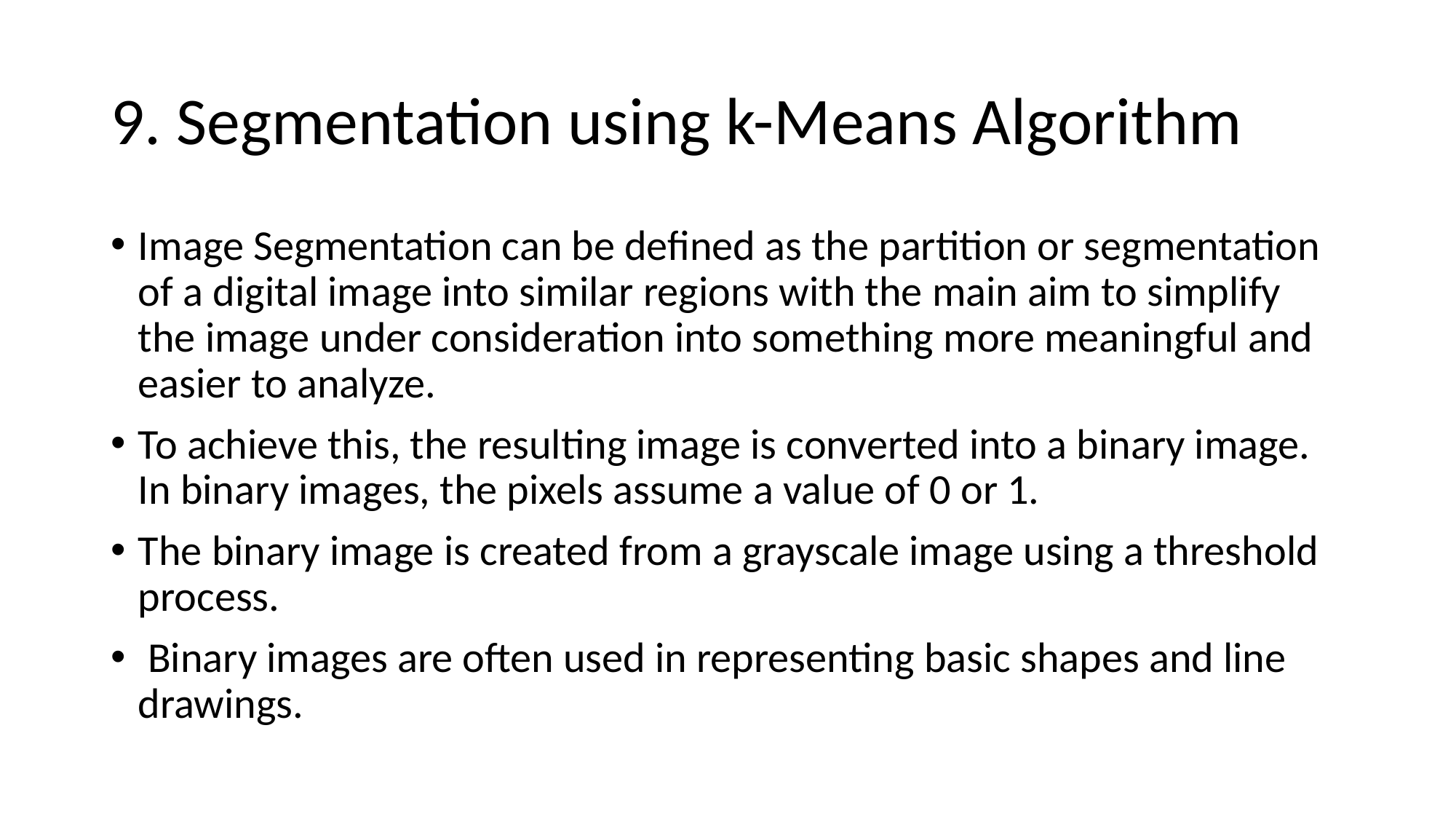

# 9. Segmentation using k-Means Algorithm
Image Segmentation can be defined as the partition or segmentation of a digital image into similar regions with the main aim to simplify the image under consideration into something more meaningful and easier to analyze.
To achieve this, the resulting image is converted into a binary image. In binary images, the pixels assume a value of 0 or 1.
The binary image is created from a grayscale image using a threshold process.
 Binary images are often used in representing basic shapes and line drawings.